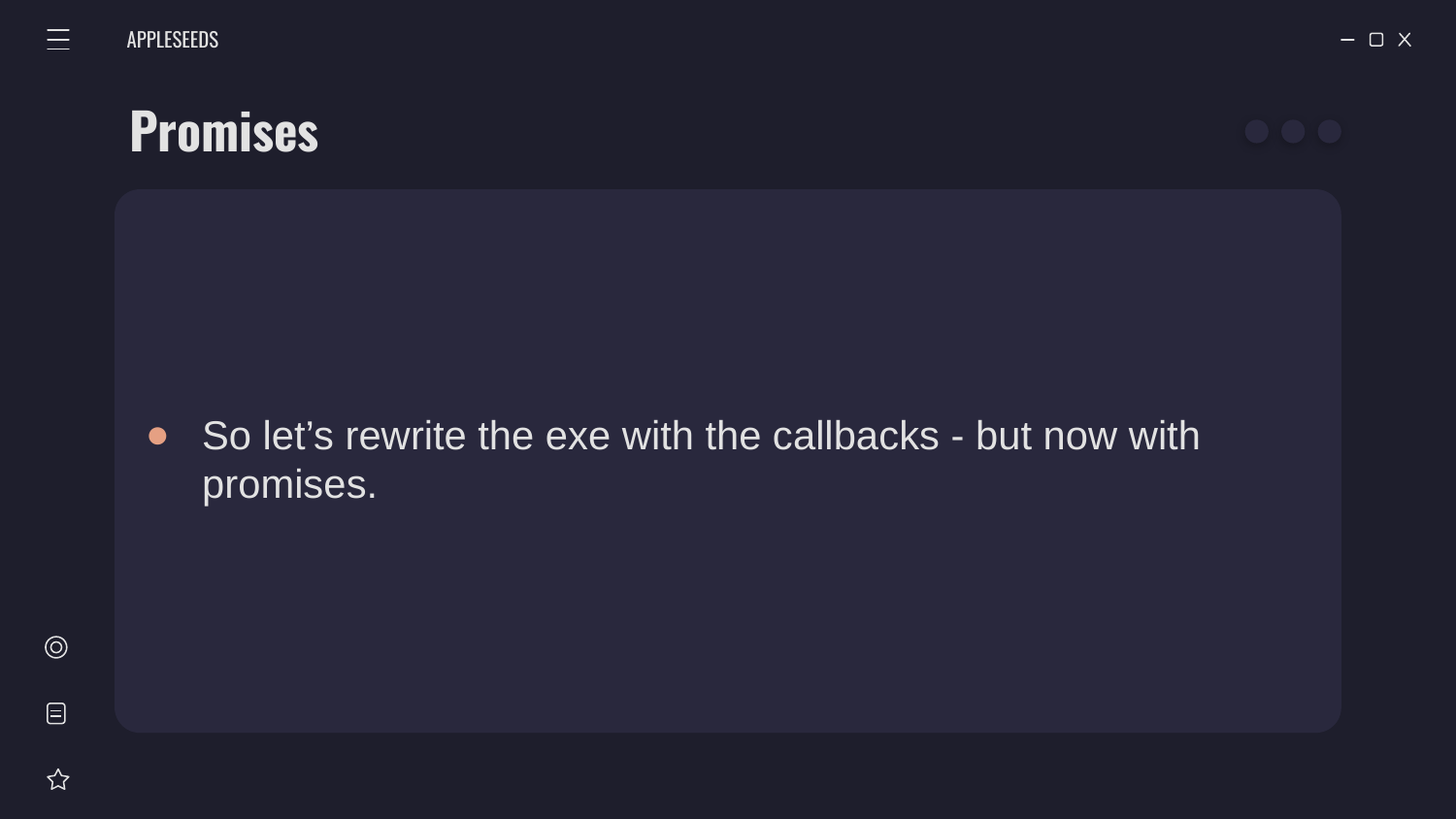

APPLESEEDS

# Promises

So let’s rewrite the exe with the callbacks - but now with promises.